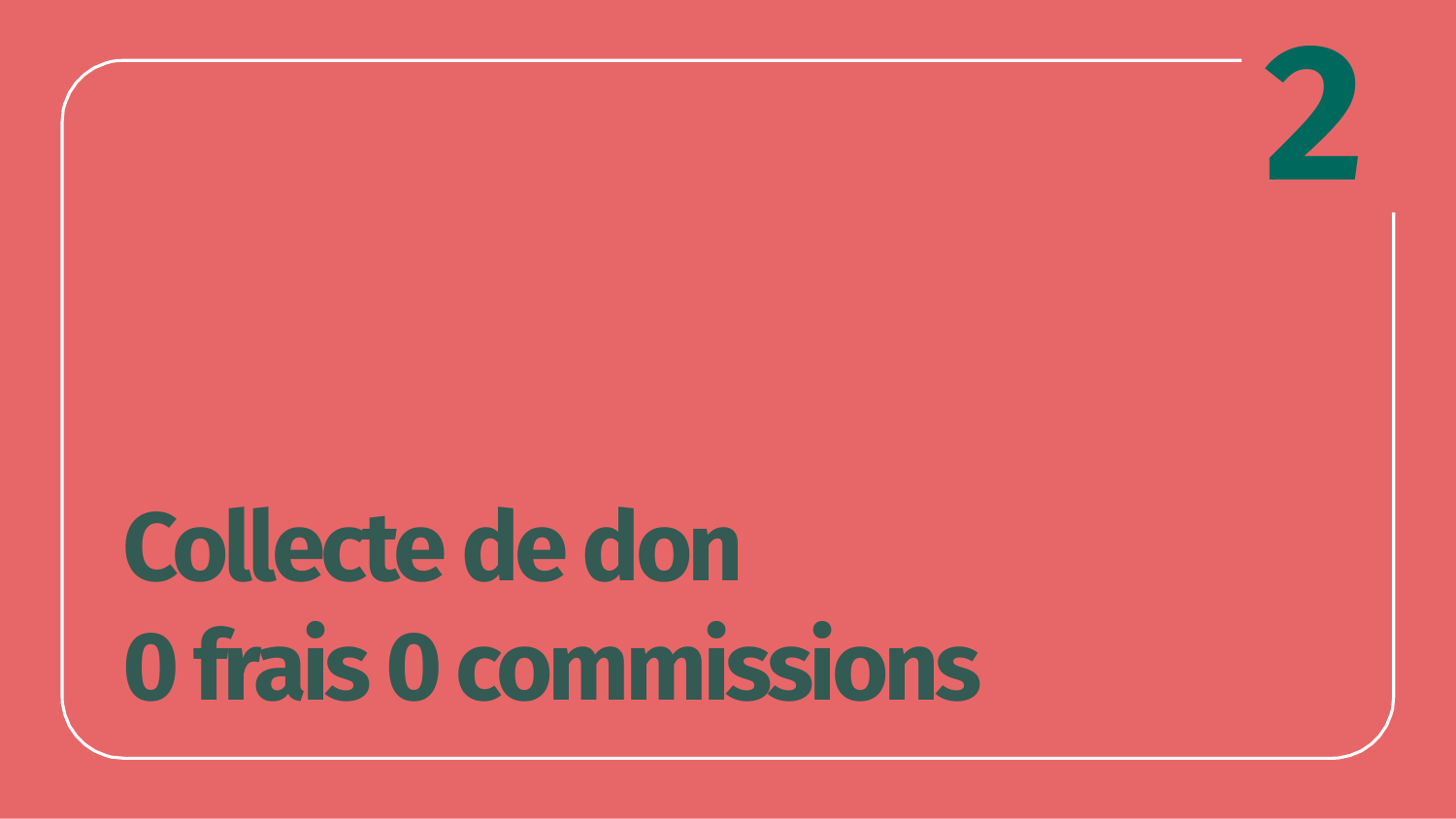

# 2

Collecte de don
0 frais 0 commissions